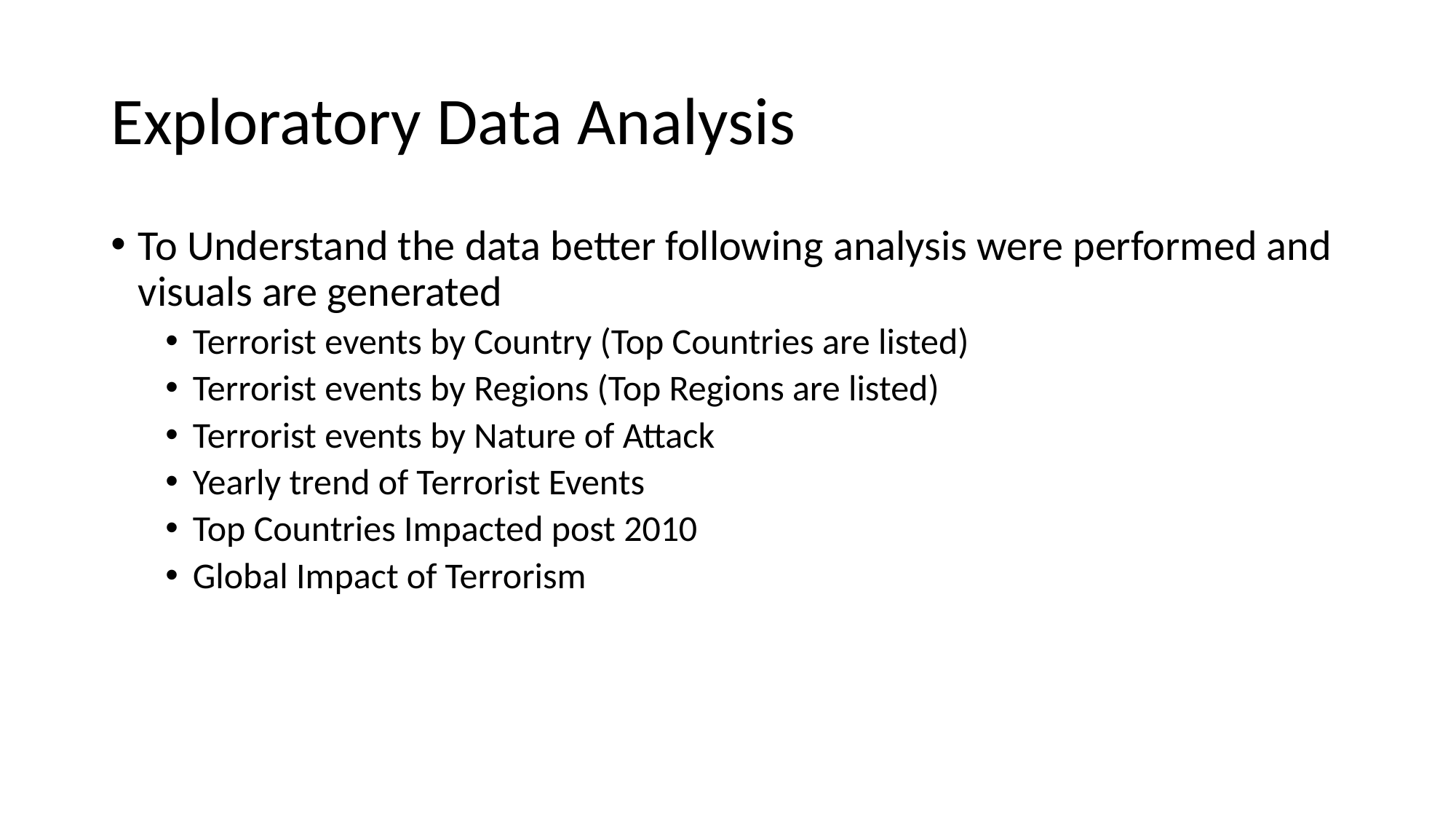

# Exploratory Data Analysis
To Understand the data better following analysis were performed and visuals are generated
Terrorist events by Country (Top Countries are listed)
Terrorist events by Regions (Top Regions are listed)
Terrorist events by Nature of Attack
Yearly trend of Terrorist Events
Top Countries Impacted post 2010
Global Impact of Terrorism